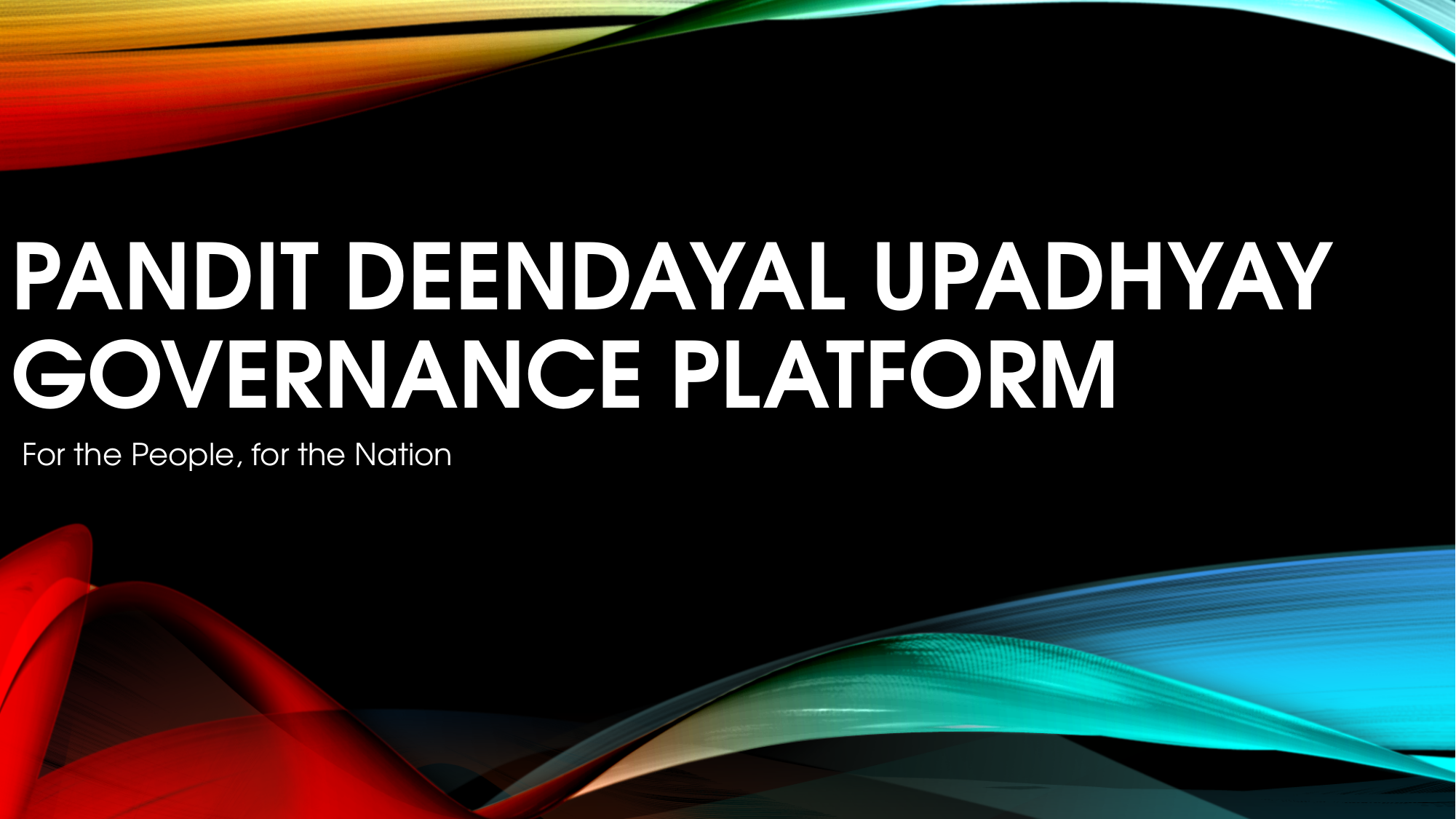

# Pandit deendayal Upadhyay Governance Platform
For the People, for the Nation